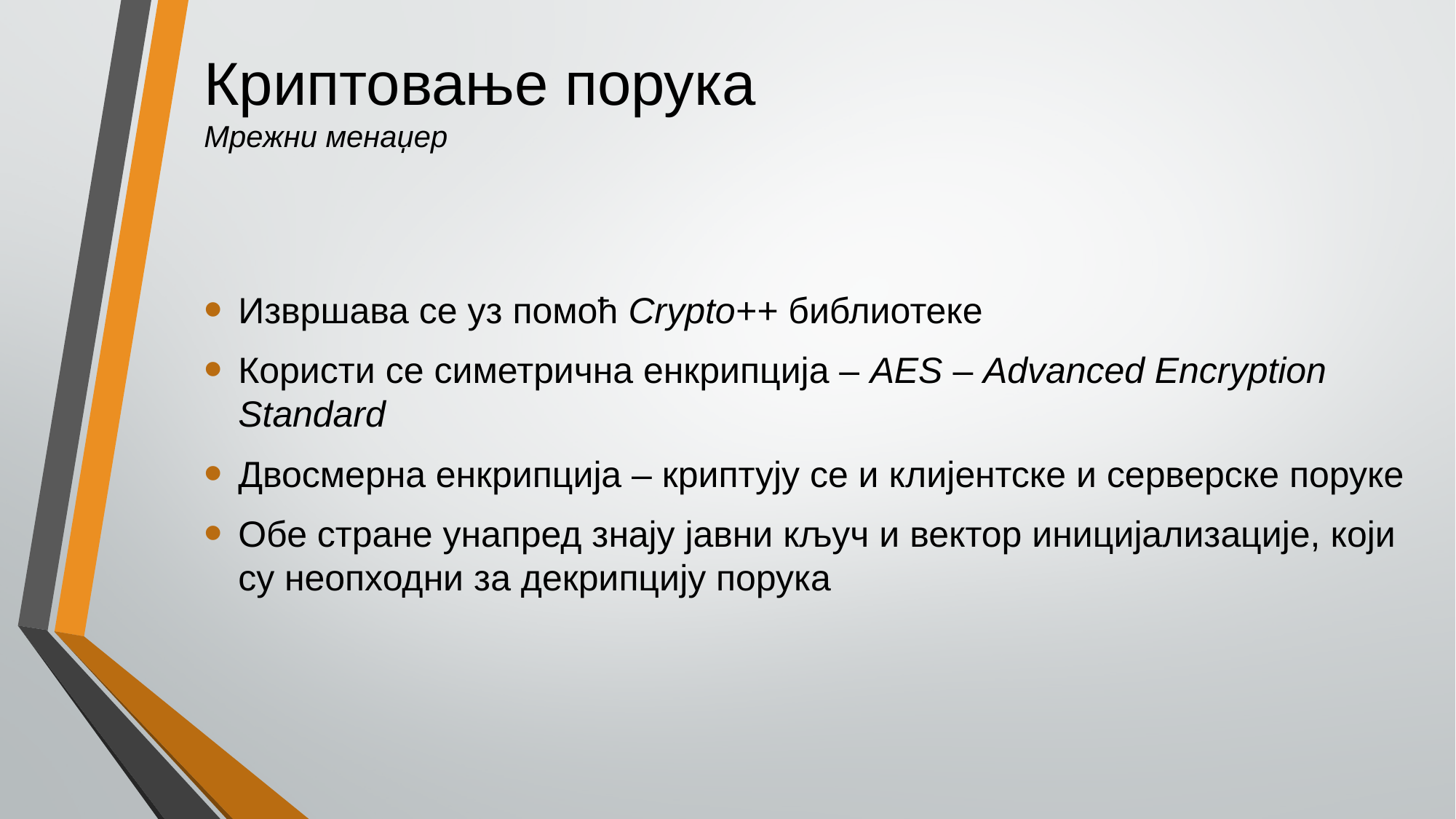

# Криптовање порука Мрежни менаџер
Извршава се уз помоћ Crypto++ библиотеке
Користи се симетрична енкрипција – AES – Advanced Encryption Standard
Двосмерна енкрипција – криптују се и клијентске и серверске поруке
Обе стране унапред знају јавни кључ и вектор иницијализације, који су неопходни за декрипцију порука